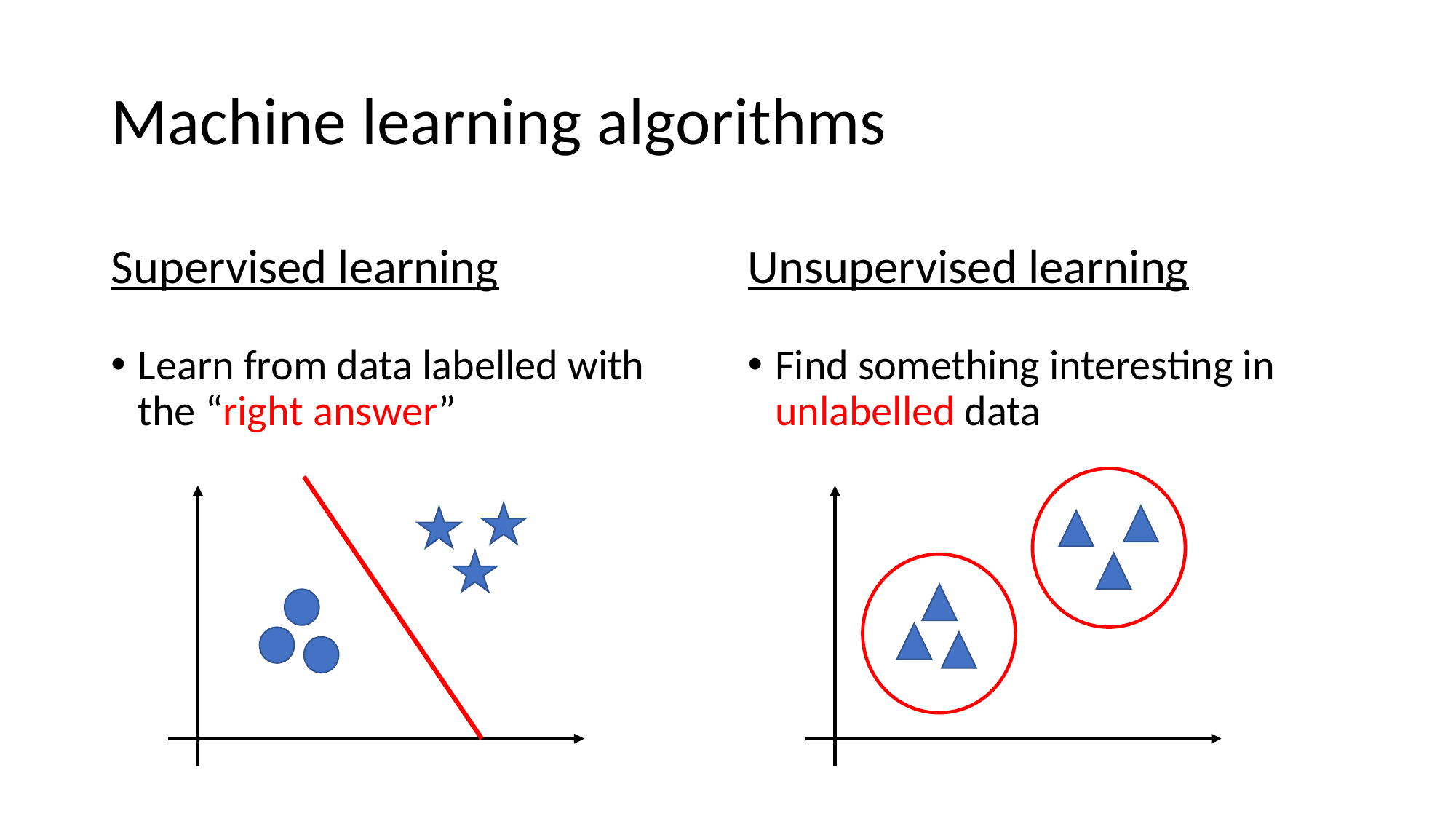

# Machine learning algorithms
Supervised learning

Unsupervised learning

Learn from data labelled with the “right answer”
Find something interesting in unlabelled data